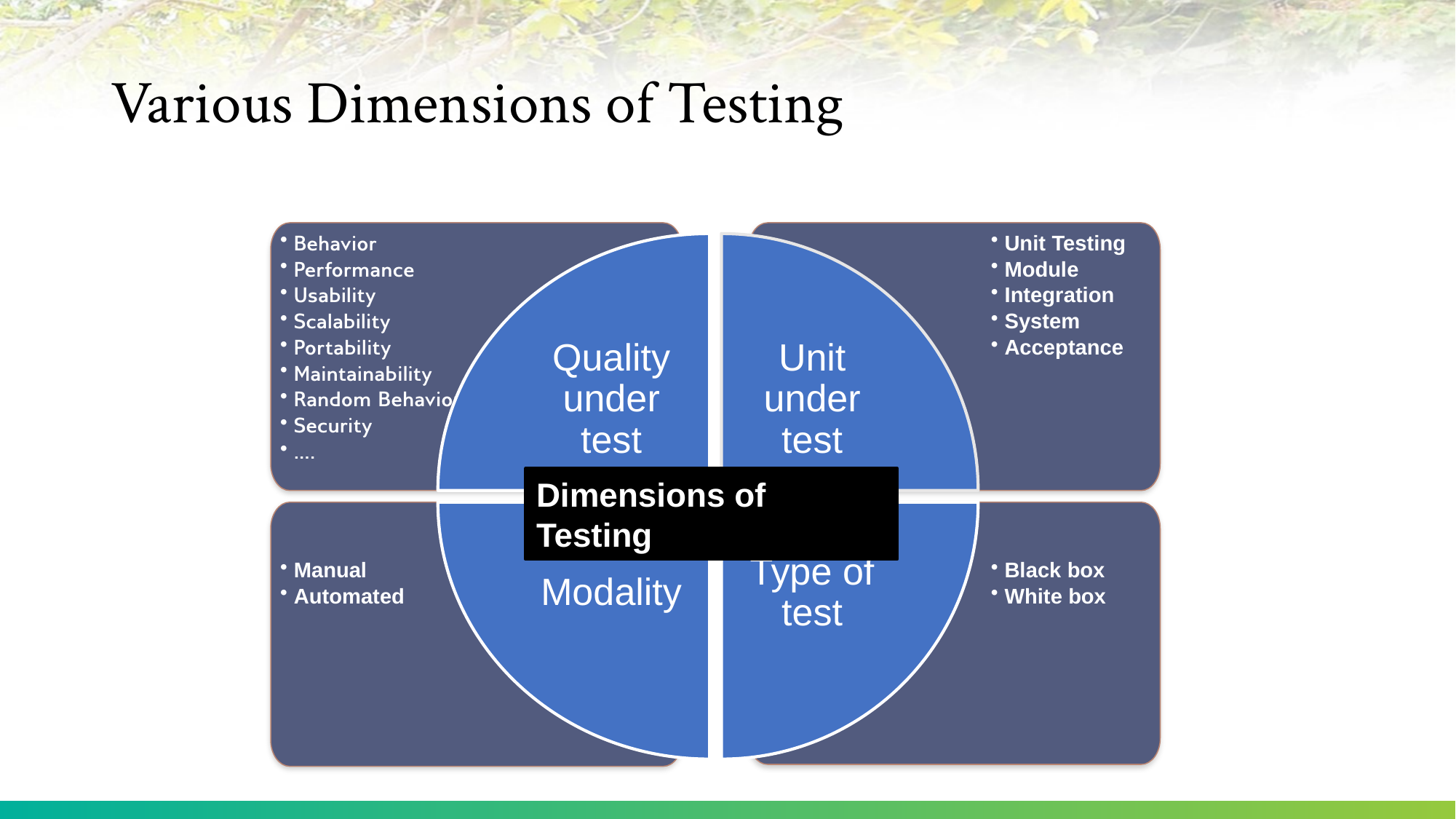

# Various Dimensions of Testing
Behavior
Performance
Usability
Scalability
Portability
Maintainability
Random Behavior
Security
….
Unit Testing
Module
Integration
System
Acceptance
Quality under test
Unit under test
Manual
Automated
Modality
Type of test
Black box
White box
Dimensions of Testing